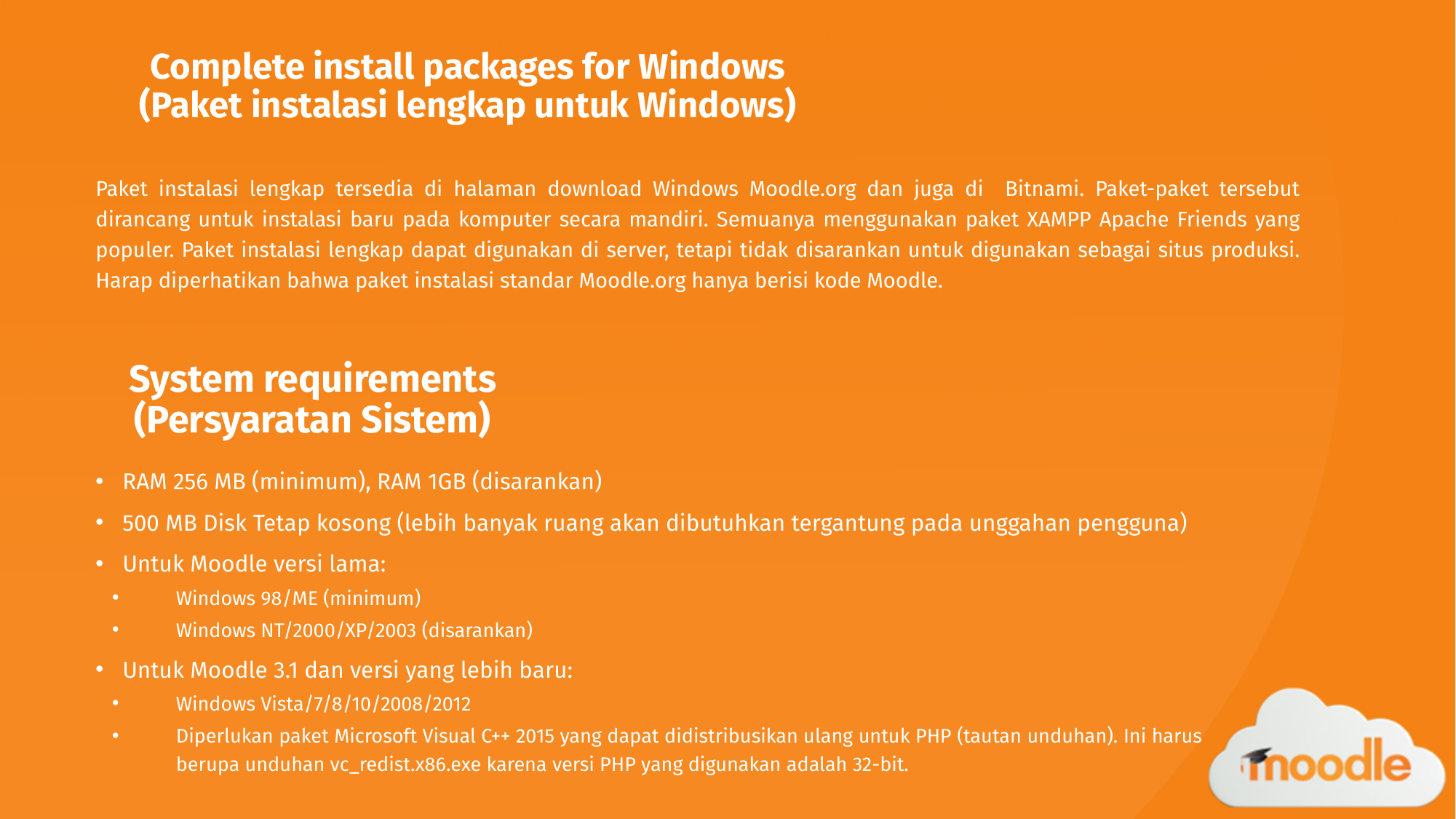

# Complete install packages for Windows (Paket instalasi lengkap untuk Windows)
Paket instalasi lengkap tersedia di halaman download Windows Moodle.org dan juga di  Bitnami. Paket-paket tersebut dirancang untuk instalasi baru pada komputer secara mandiri. Semuanya menggunakan paket XAMPP Apache Friends yang populer. Paket instalasi lengkap dapat digunakan di server, tetapi tidak disarankan untuk digunakan sebagai situs produksi. Harap diperhatikan bahwa paket instalasi standar Moodle.org hanya berisi kode Moodle.
System requirements
(Persyaratan Sistem)
RAM 256 MB (minimum), RAM 1GB (disarankan)
500 MB Disk Tetap kosong (lebih banyak ruang akan dibutuhkan tergantung pada unggahan pengguna)
Untuk Moodle versi lama:
Windows 98/ME (minimum)
Windows NT/2000/XP/2003 (disarankan)
Untuk Moodle 3.1 dan versi yang lebih baru:
Windows Vista/7/8/10/2008/2012
Diperlukan paket Microsoft Visual C++ 2015 yang dapat didistribusikan ulang untuk PHP (tautan unduhan). Ini harus berupa unduhan vc_redist.x86.exe karena versi PHP yang digunakan adalah 32-bit.